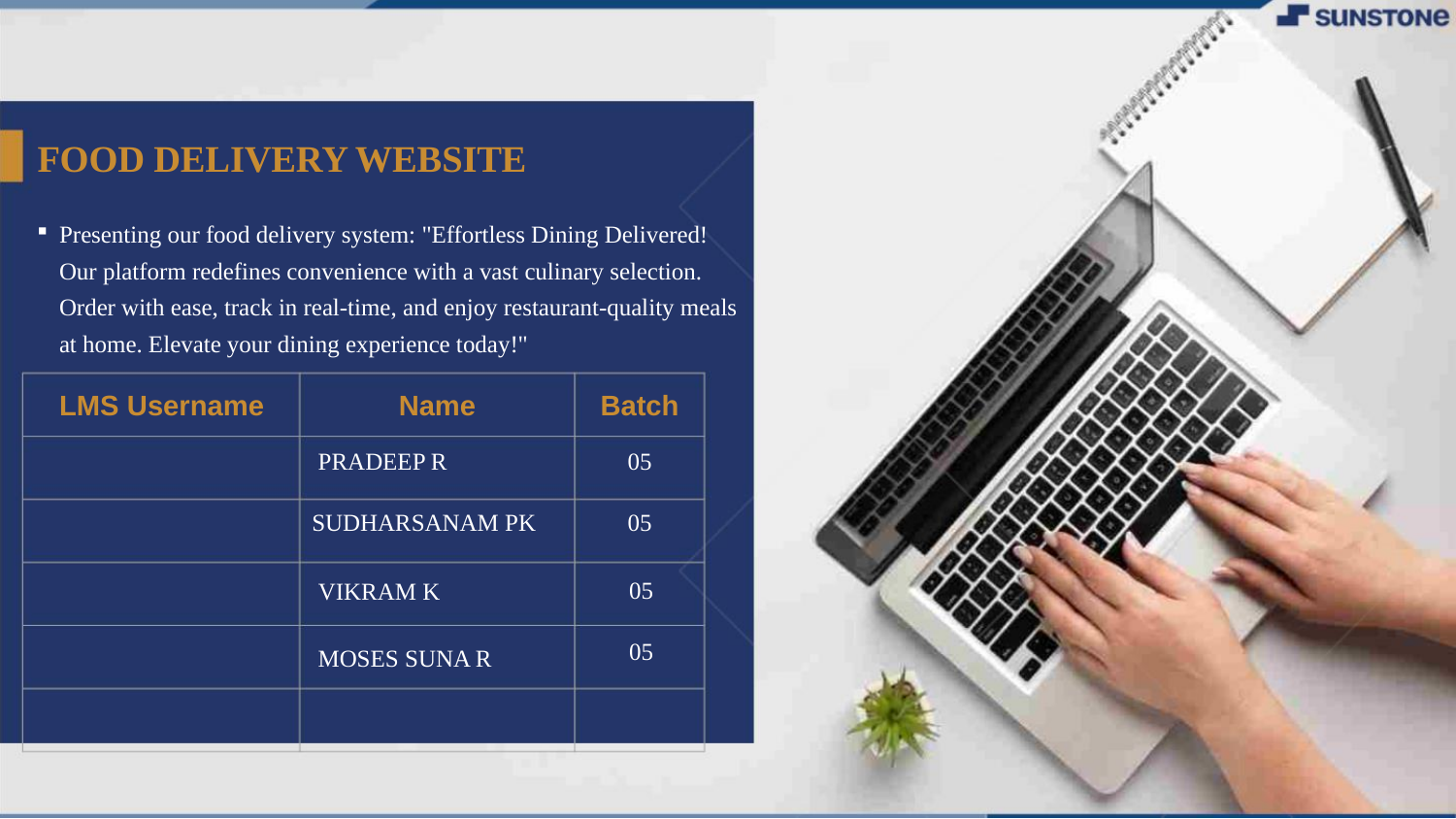

FOOD DELIVERY WEBSITE
Presenting our food delivery system: "Effortless Dining Delivered! Our platform redefines convenience with a vast culinary selection. Order with ease, track in real-time, and enjoy restaurant-quality meals at home. Elevate your dining experience today!"
▪
LMS Username
Name
Batch
PRADEEP R
05
SUDHARSANAM PK
05
05
VIKRAM K
05
MOSES SUNA R